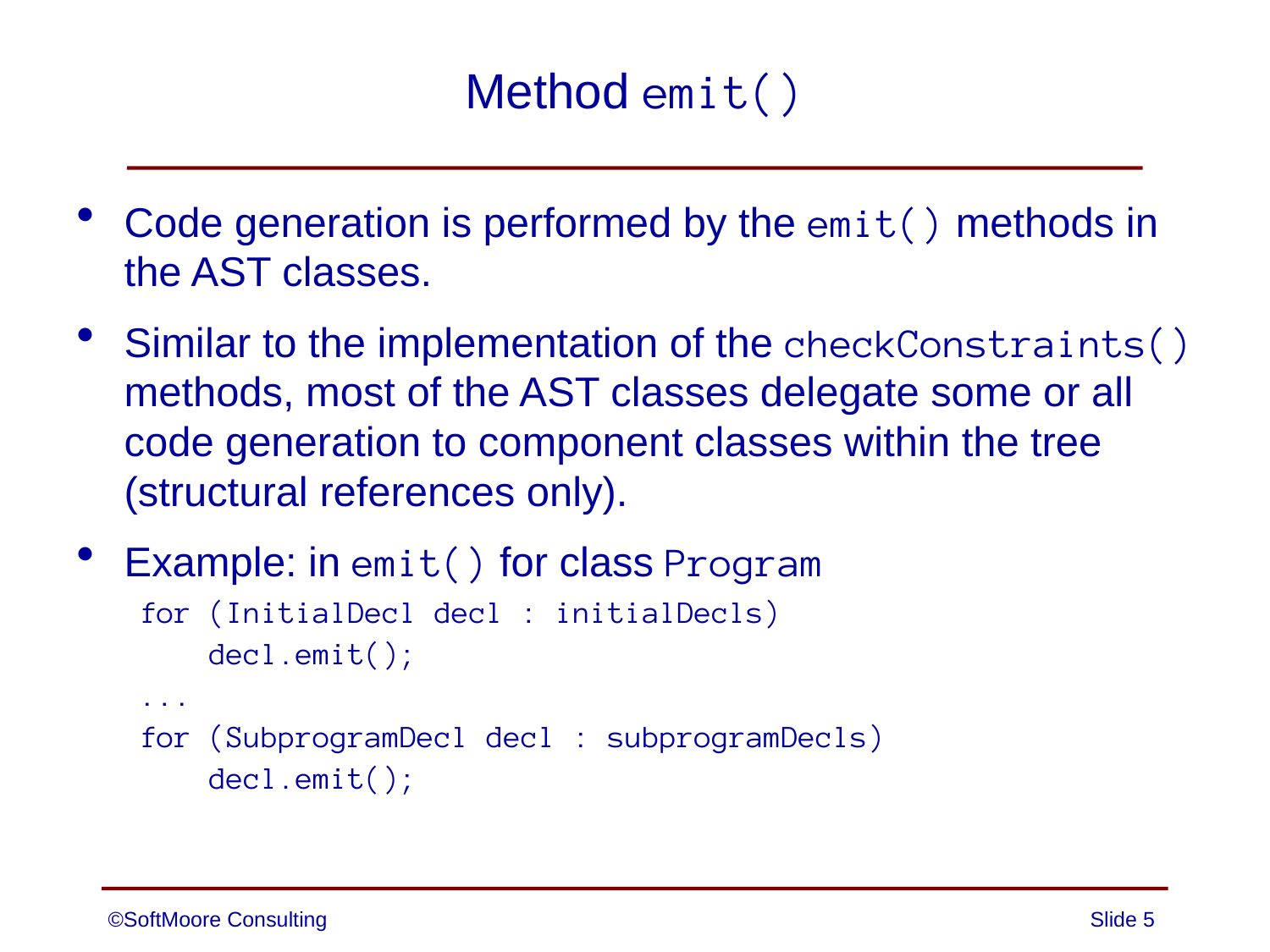

# Method emit()
Code generation is performed by the emit() methods in the AST classes.
Similar to the implementation of the checkConstraints() methods, most of the AST classes delegate some or all code generation to component classes within the tree (structural references only).
Example: in emit() for class Program
for (InitialDecl decl : initialDecls)
    decl.emit();
...
for (SubprogramDecl decl : subprogramDecls)
    decl.emit();
©SoftMoore Consulting
Slide 5